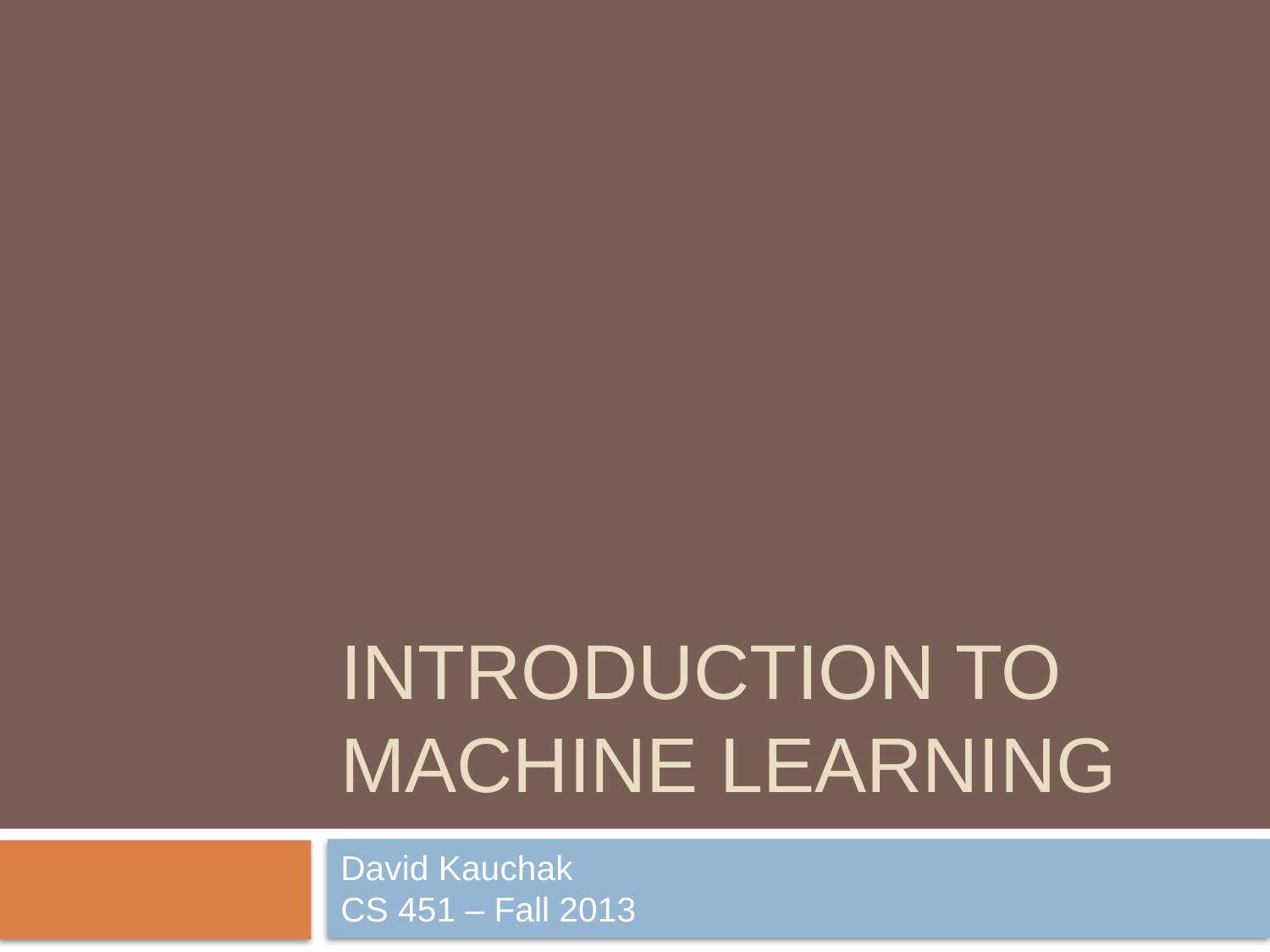

# Introduction to Machine Learning
David Kauchak
CS 451 – Fall 2013